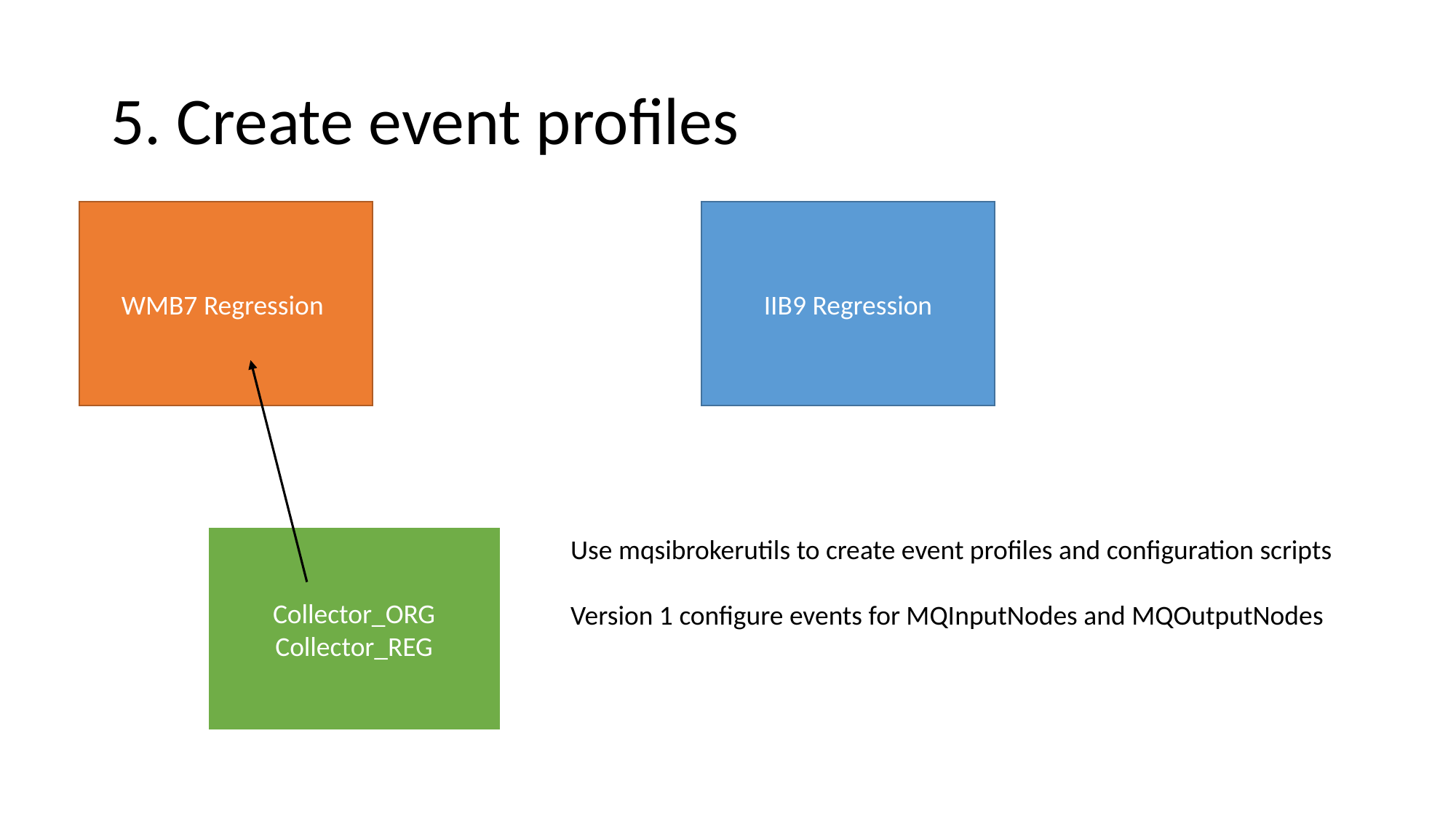

# 5. Create event profiles
WMB7 Regression
IIB9 Regression
Collector_ORG
Collector_REG
Use mqsibrokerutils to create event profiles and configuration scripts

Version 1 configure events for MQInputNodes and MQOutputNodes